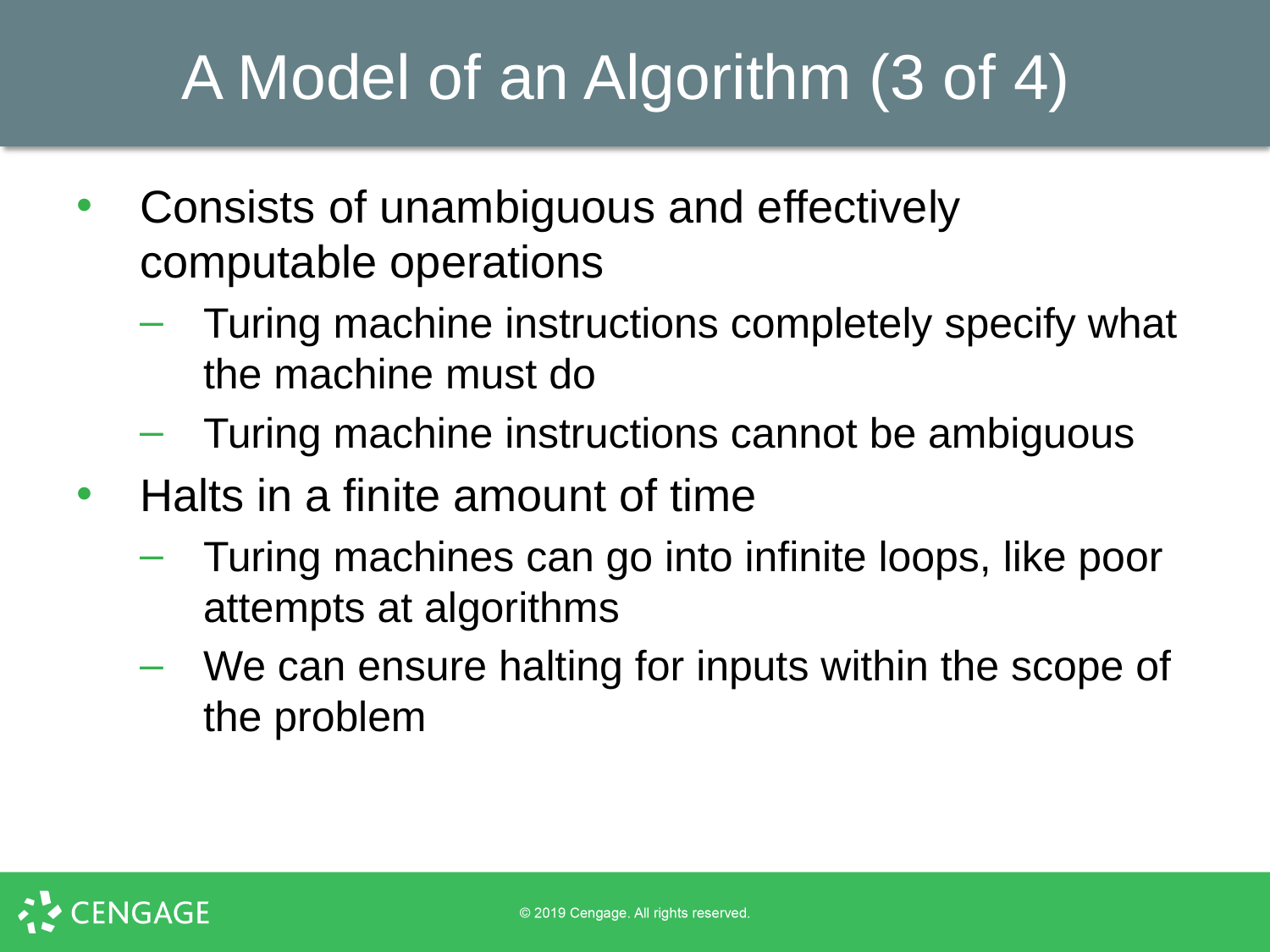

# A Model of an Algorithm (3 of 4)
Consists of unambiguous and effectively computable operations
Turing machine instructions completely specify what the machine must do
Turing machine instructions cannot be ambiguous
Halts in a finite amount of time
Turing machines can go into infinite loops, like poor attempts at algorithms
We can ensure halting for inputs within the scope of the problem